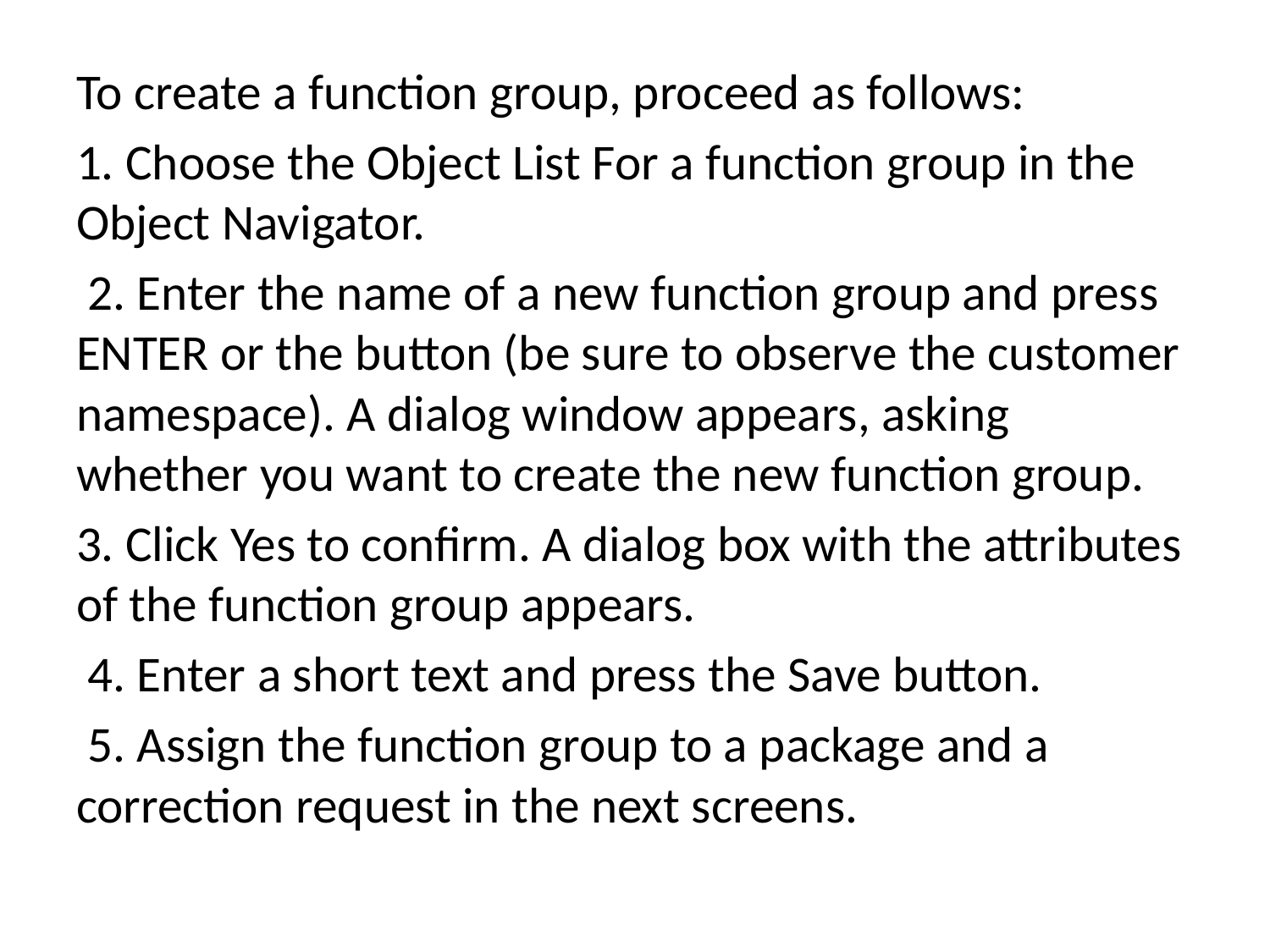

To create a function group, proceed as follows:
1. Choose the Object List For a function group in the  Object Navigator.
 2. Enter the name of a new function group and press ENTER or the button (be sure to observe the customer namespace). A dialog window appears, asking whether you want to create the new function group.
3. Click Yes to confirm. A dialog box with the attributes of the function group appears.
 4. Enter a short text and press the Save button.
 5. Assign the function group to a package and a correction request in the next screens.